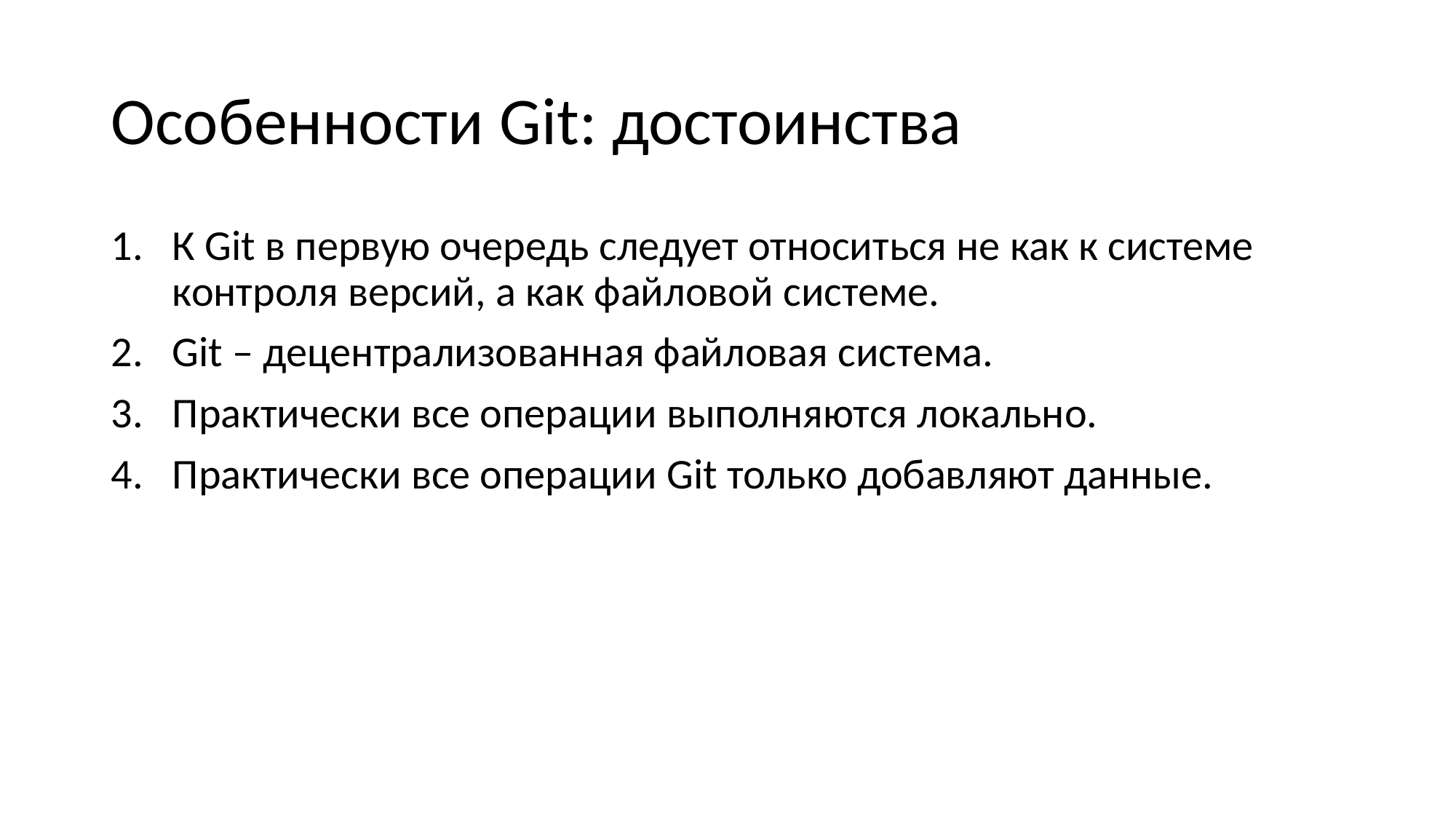

# Особенности Git: достоинства
К Git в первую очередь следует относиться не как к системе контроля версий, а как файловой системе.
Git – децентрализованная файловая система.
Практически все операции выполняются локально.
Практически все операции Git только добавляют данные.